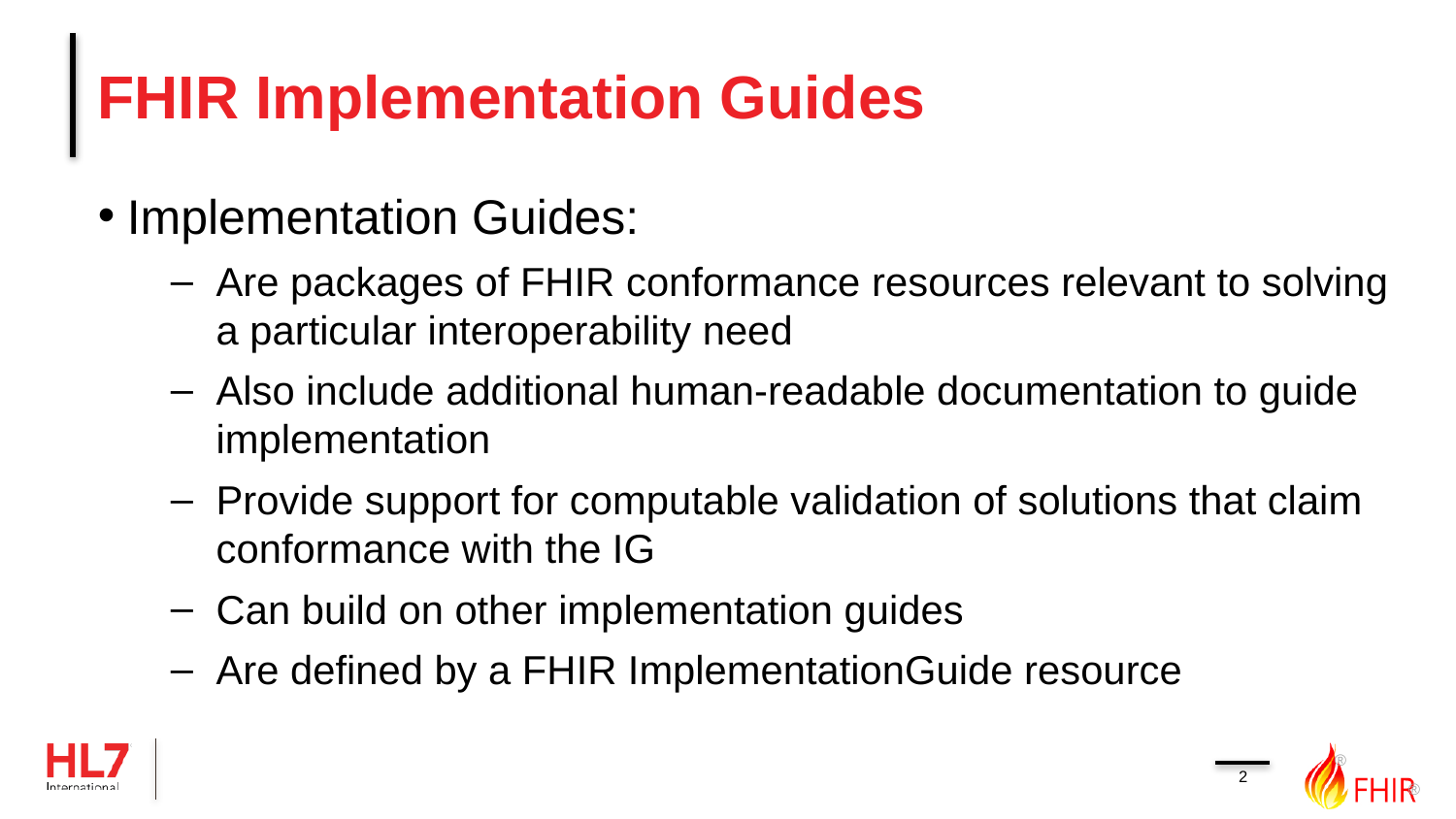

# FHIR Implementation Guides
Implementation Guides:
Are packages of FHIR conformance resources relevant to solving a particular interoperability need
Also include additional human-readable documentation to guide implementation
Provide support for computable validation of solutions that claim conformance with the IG
Can build on other implementation guides
Are defined by a FHIR ImplementationGuide resource
2